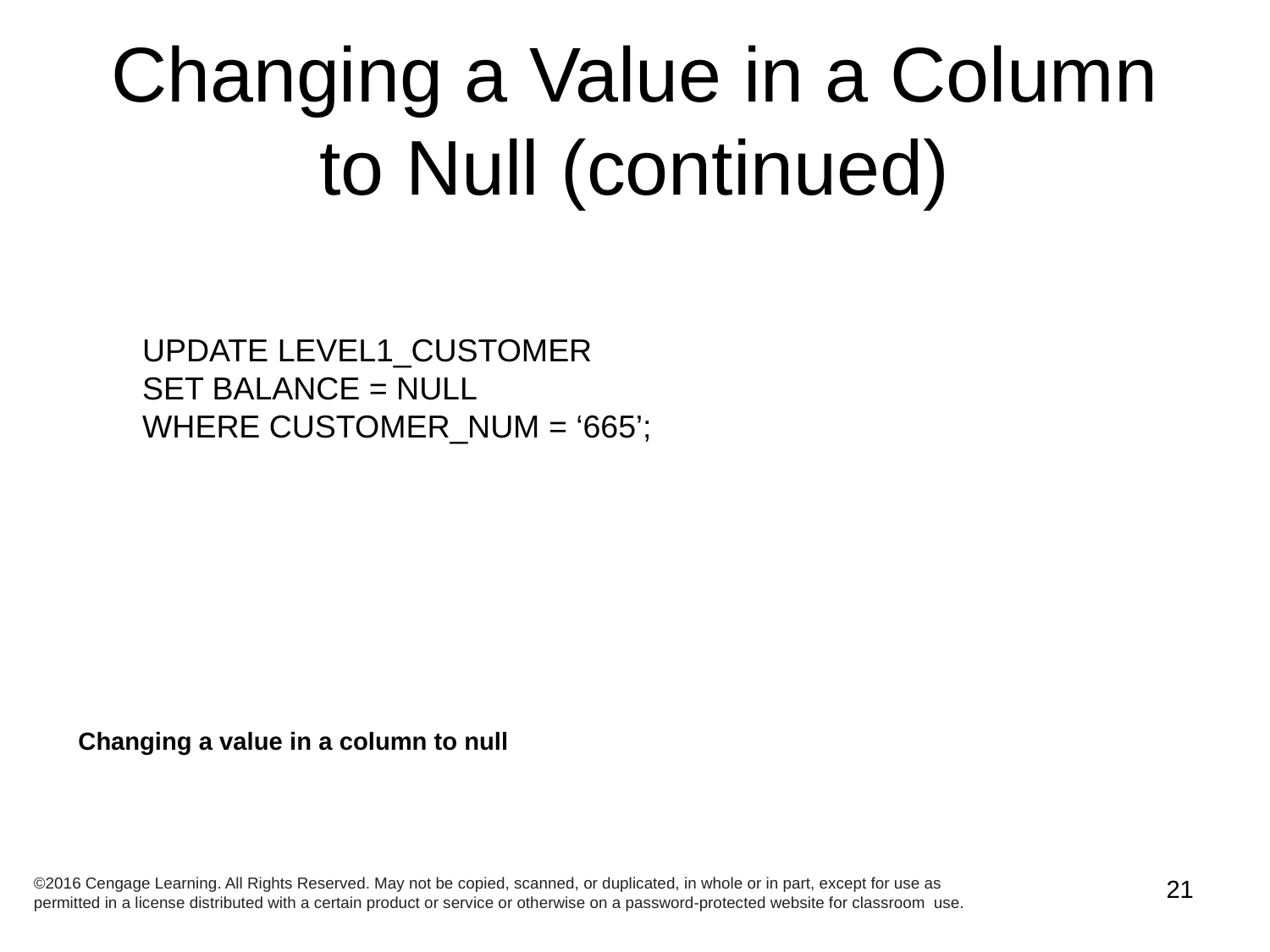

# Changing a Value in a Column to Null (continued)
UPDATE LEVEL1_CUSTOMER
SET BALANCE = NULL
WHERE CUSTOMER_NUM = ‘665’;
Changing a value in a column to null
©2016 Cengage Learning. All Rights Reserved. May not be copied, scanned, or duplicated, in whole or in part, except for use as permitted in a license distributed with a certain product or service or otherwise on a password-protected website for classroom  use.
21